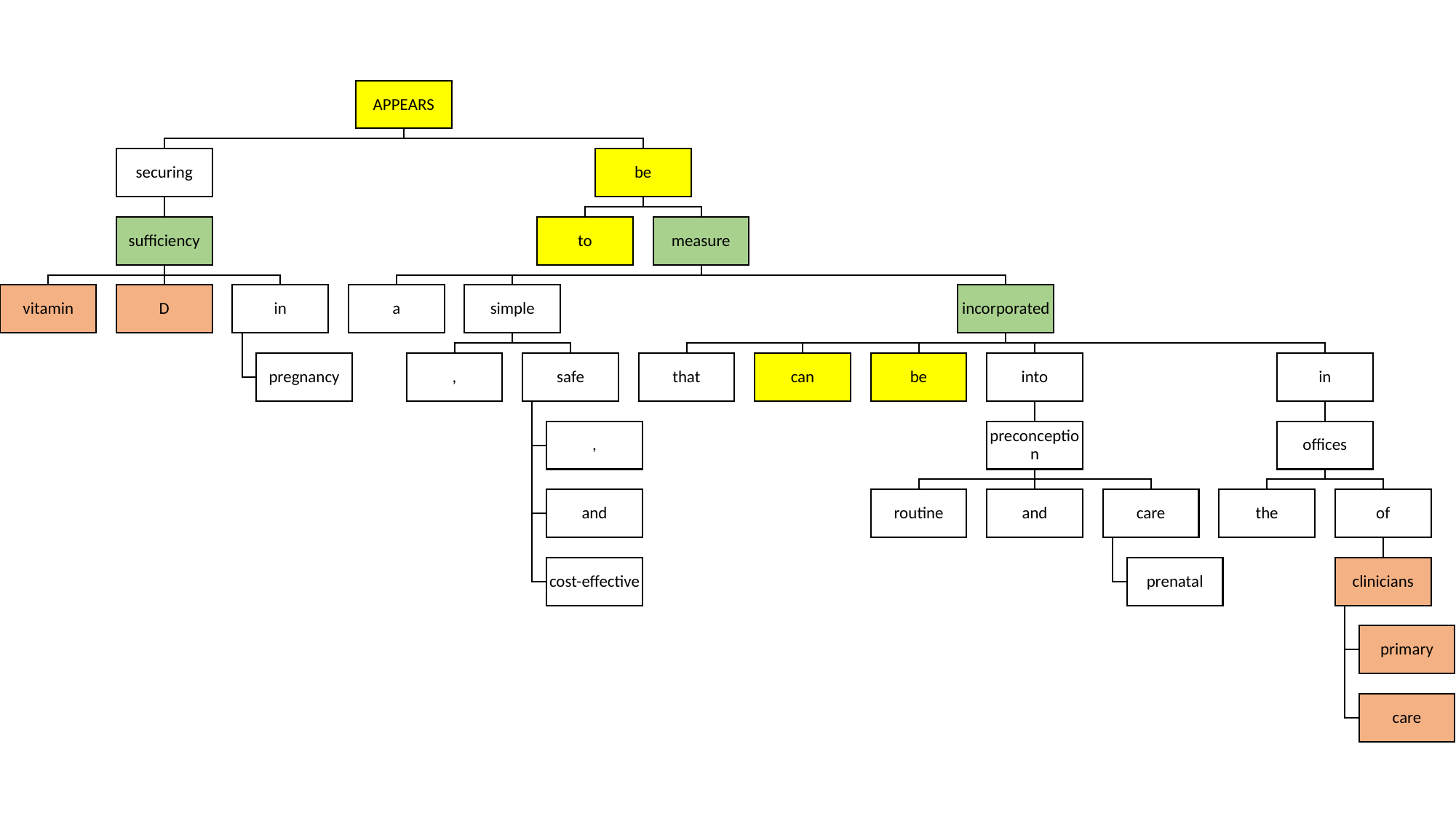

APPEARS
securing
sufficiency
vitamin
D
in
pregnancy
be
to
measure
a
simple
,
safe
,
and
cost-effective
incorporated
that
can
be
into
preconception
routine
and
care
prenatal
in
offices
the
of
clinicians
primary
care